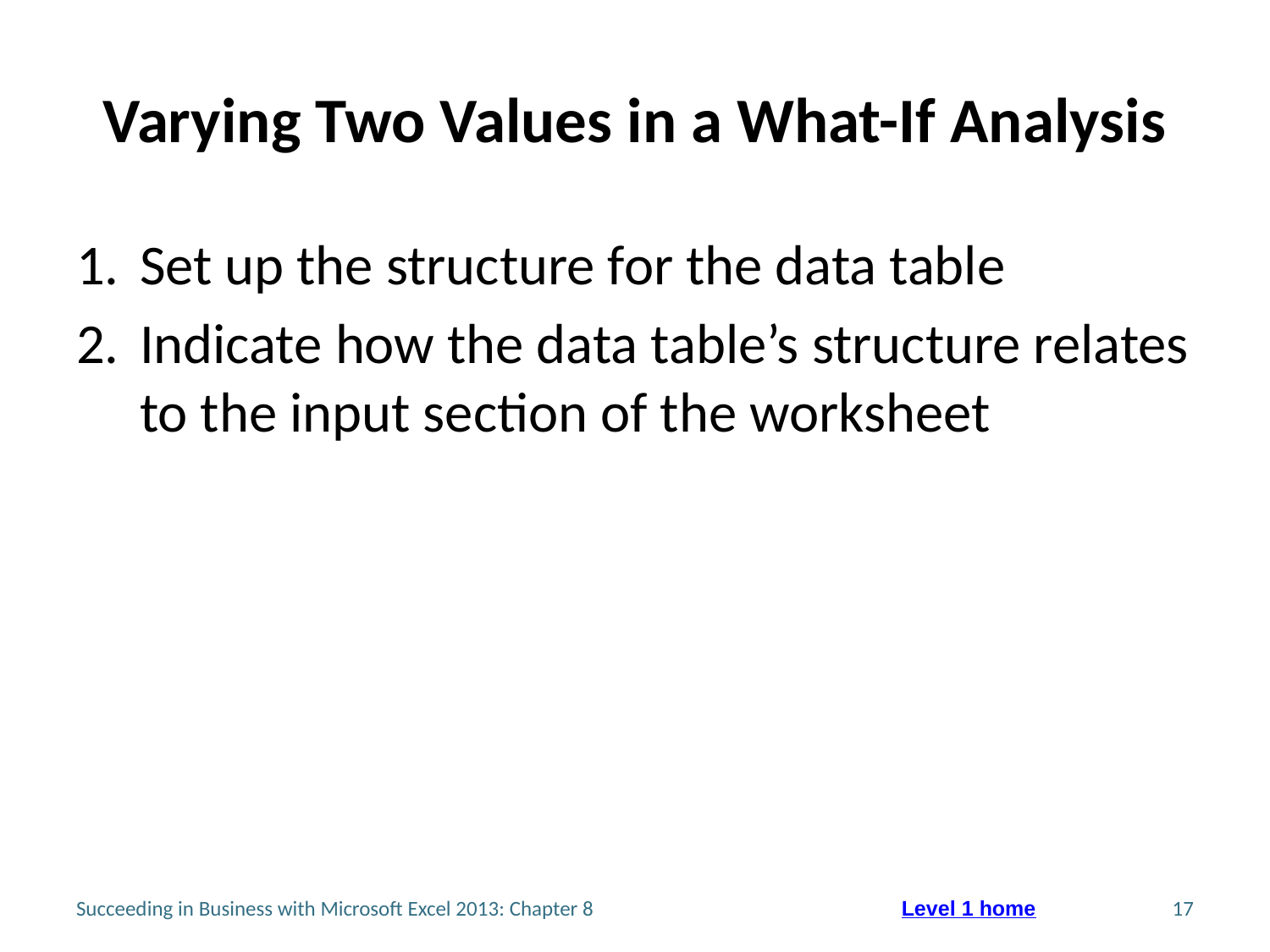

# Varying Two Values in a What-If Analysis
Set up the structure for the data table
Indicate how the data table’s structure relates to the input section of the worksheet
Succeeding in Business with Microsoft Excel 2013: Chapter 8
17
Level 1 home